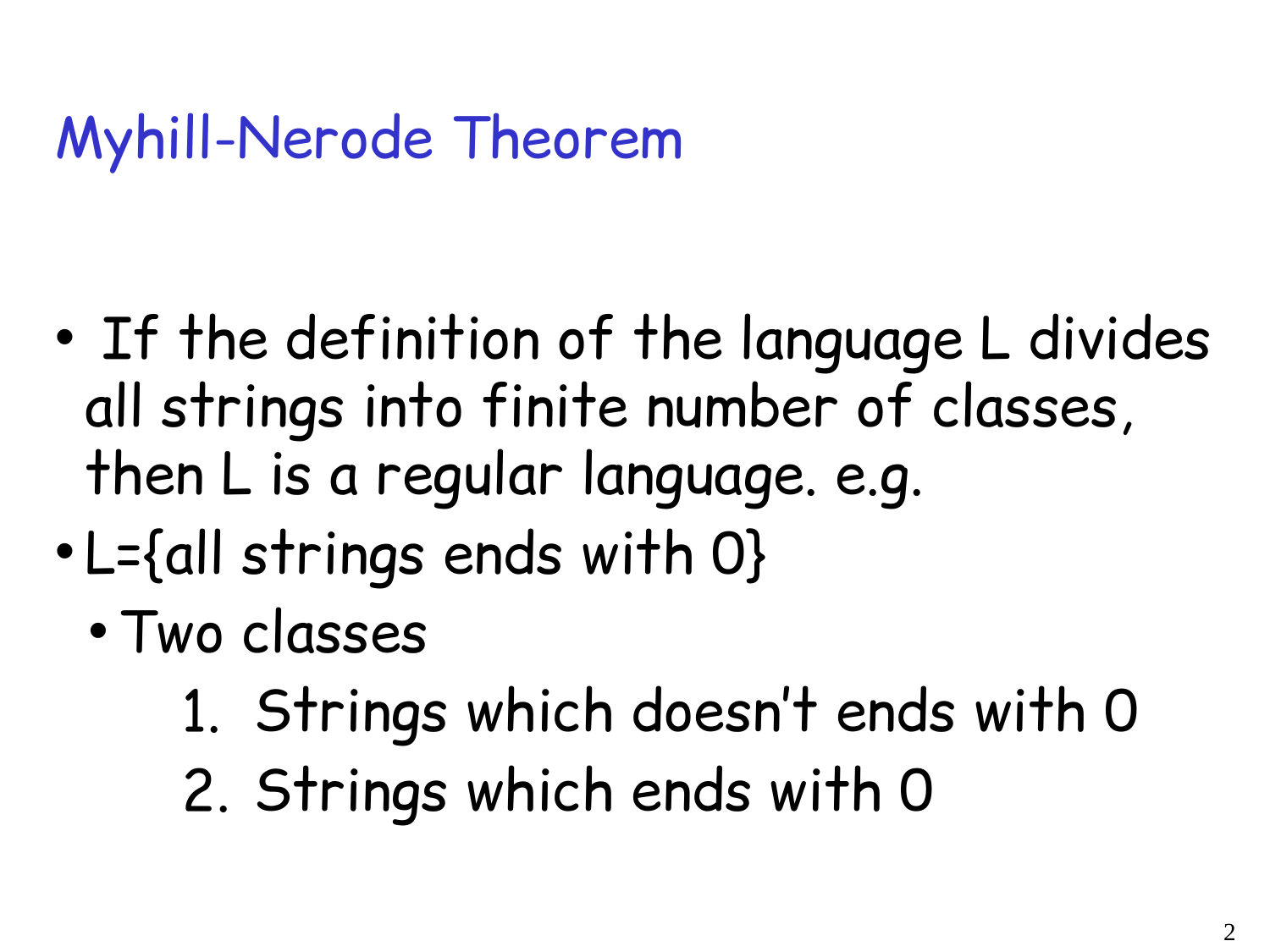

Myhill-Nerode Theorem
 If the definition of the language L divides all strings into finite number of classes, then L is a regular language. e.g.
L={all strings ends with 0}
Two classes
Strings which doesn’t ends with 0
Strings which ends with 0
2